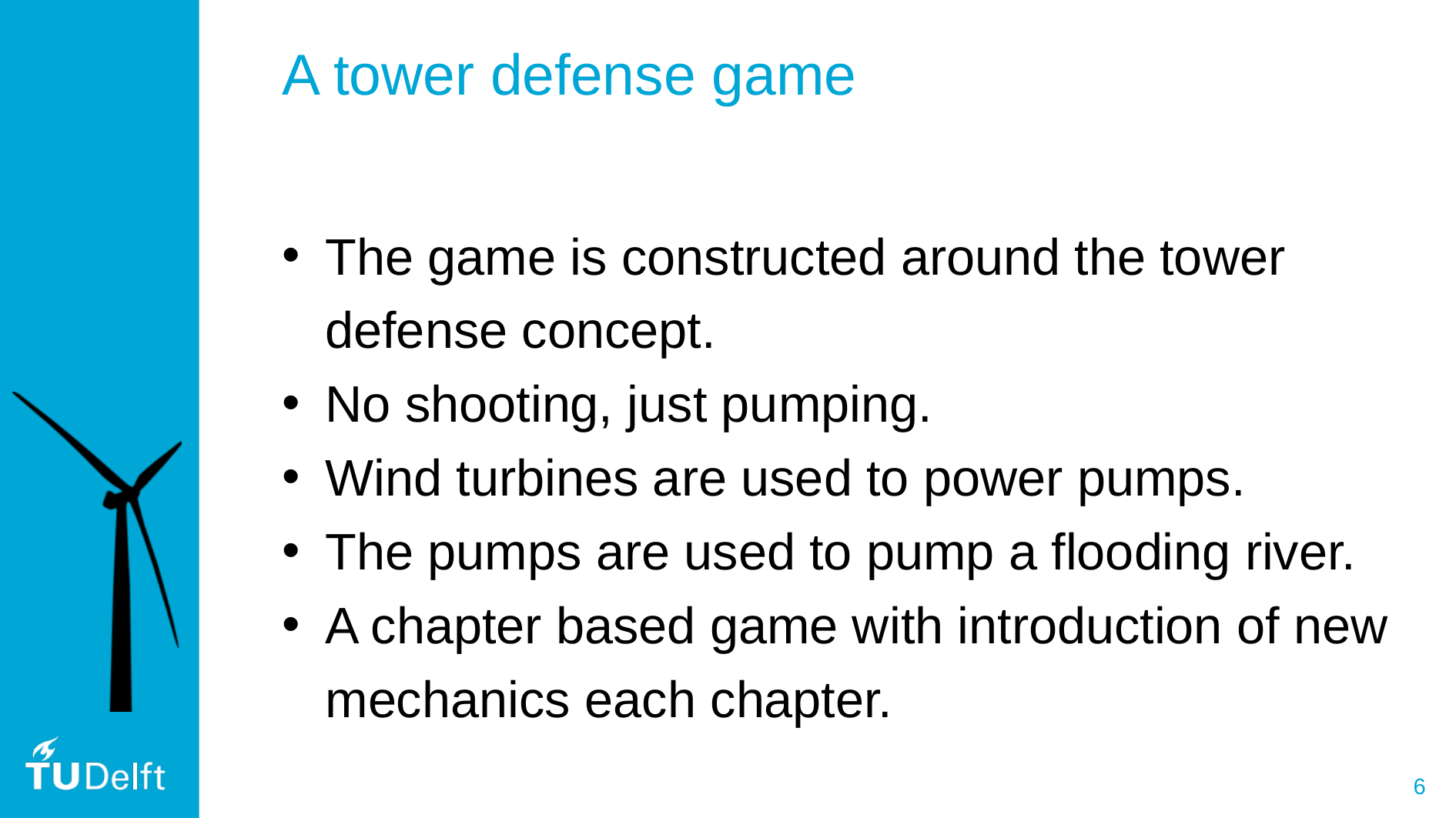

A tower defense game
The game is constructed around the tower defense concept.
No shooting, just pumping.
Wind turbines are used to power pumps.
The pumps are used to pump a flooding river.
A chapter based game with introduction of new mechanics each chapter.